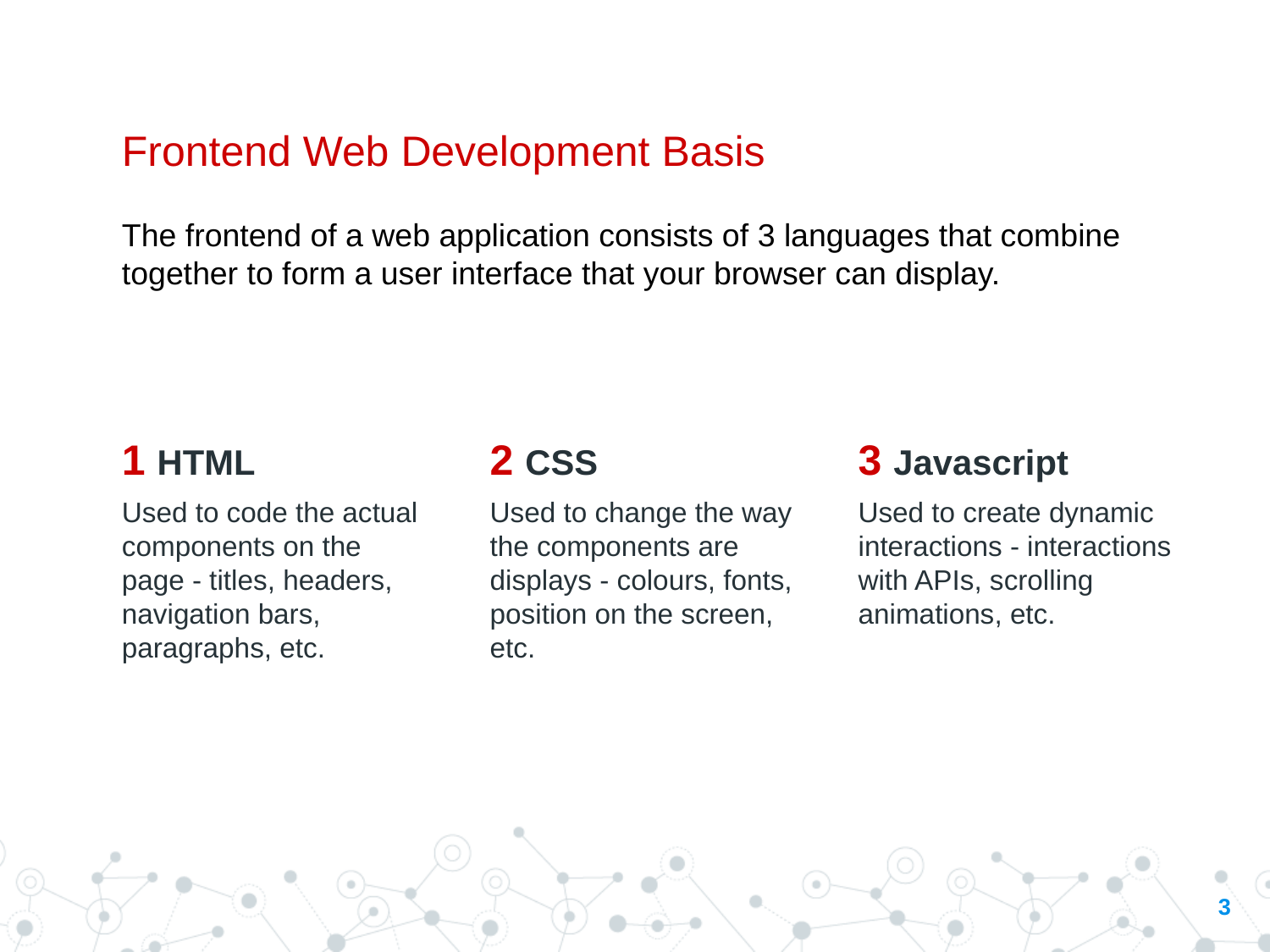

# Frontend Web Development Basis
The frontend of a web application consists of 3 languages that combine together to form a user interface that your browser can display.

1 HTML
Used to code the actual components on the page - titles, headers, navigation bars, paragraphs, etc.

2 CSS
Used to change the way the components are displays - colours, fonts, position on the screen, etc.

3 Javascript
Used to create dynamic interactions - interactions with APIs, scrolling animations, etc.
3